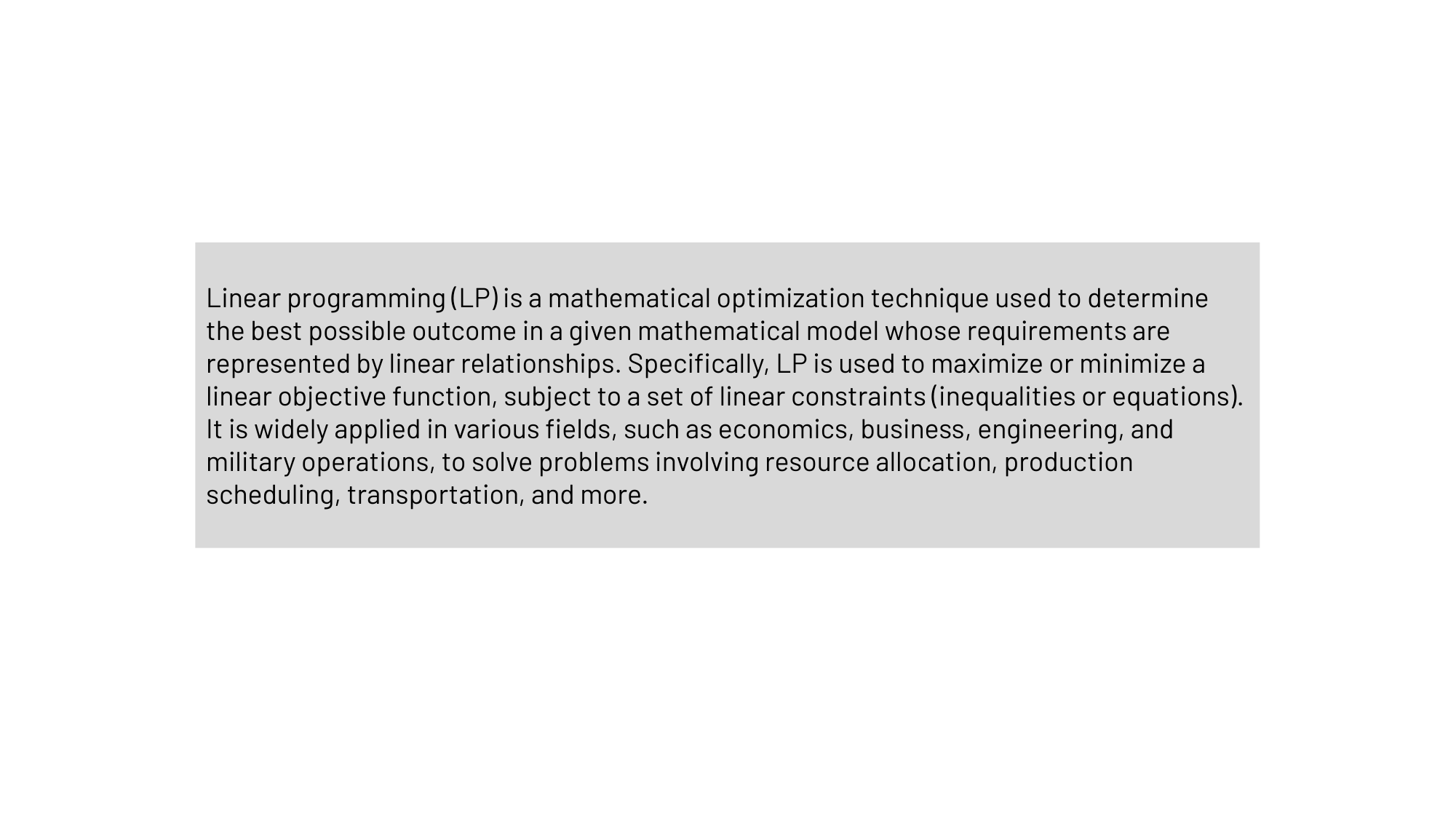

Linear programming (LP) is a mathematical optimization technique used to determine the best possible outcome in a given mathematical model whose requirements are represented by linear relationships. Specifically, LP is used to maximize or minimize a linear objective function, subject to a set of linear constraints (inequalities or equations). It is widely applied in various fields, such as economics, business, engineering, and military operations, to solve problems involving resource allocation, production scheduling, transportation, and more.